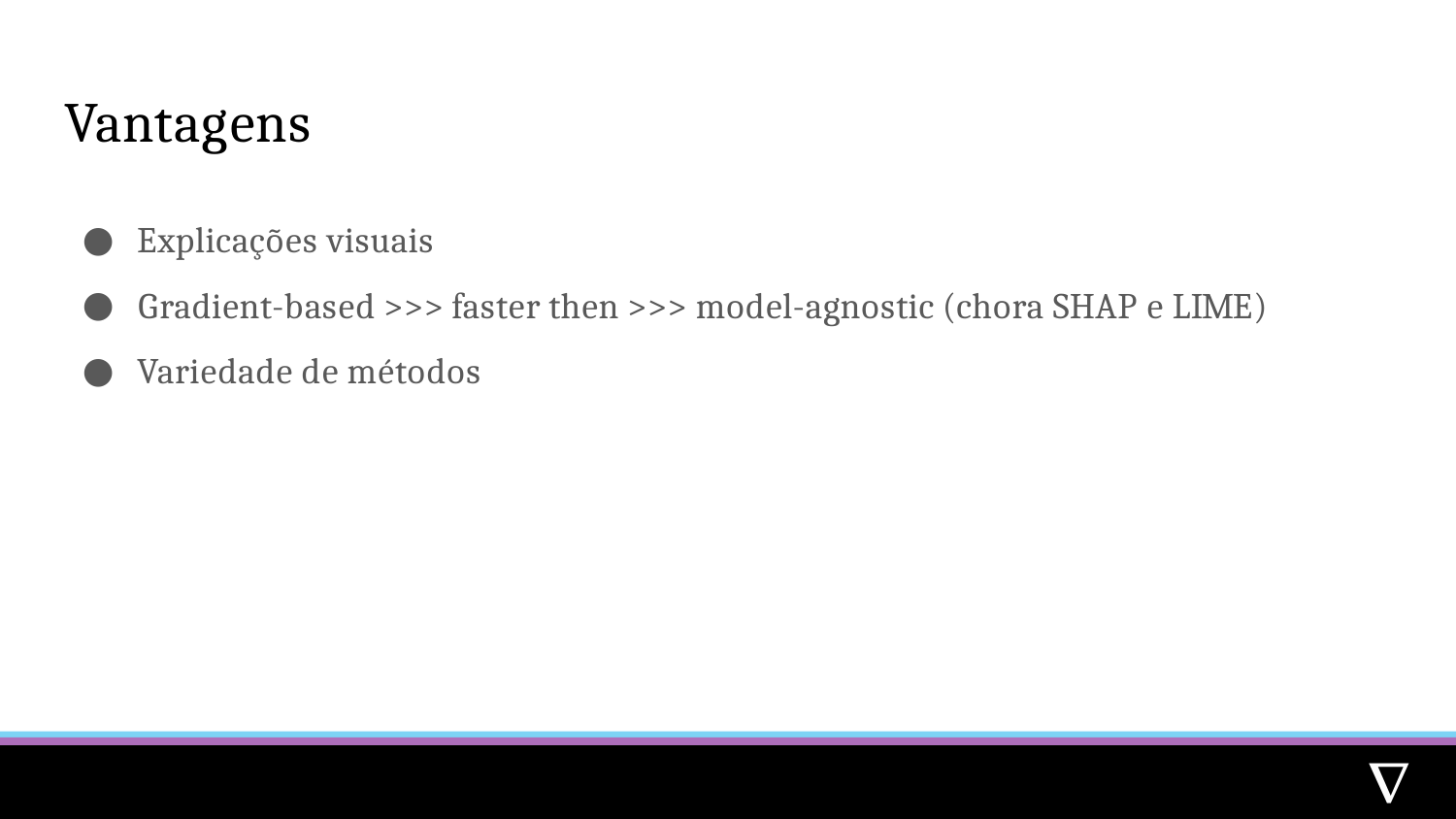

# Vantagens
Explicações visuais
Gradient-based >>> faster then >>> model-agnostic (chora SHAP e LIME)
Variedade de métodos